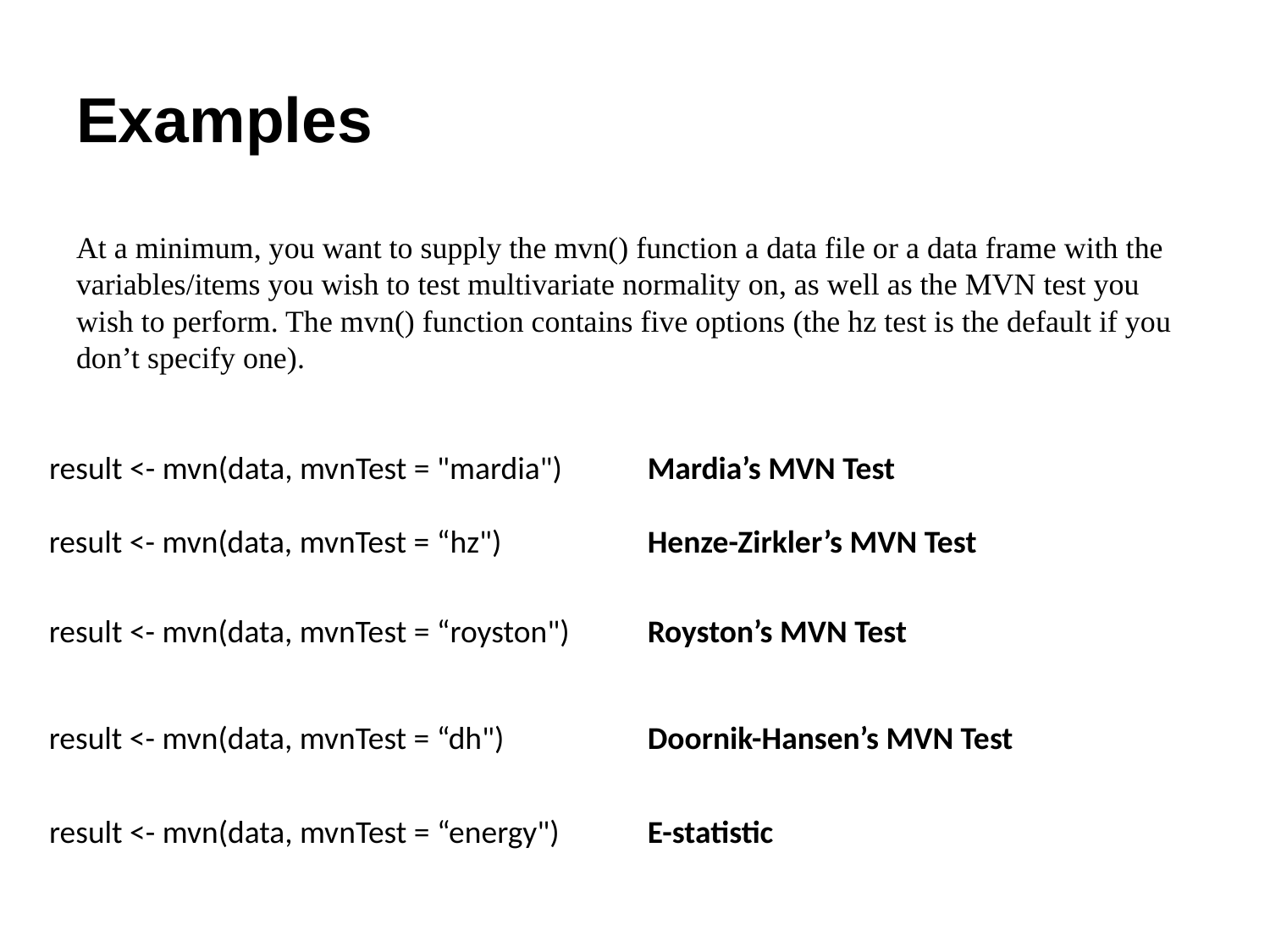

# Examples
At a minimum, you want to supply the mvn() function a data file or a data frame with the variables/items you wish to test multivariate normality on, as well as the MVN test you wish to perform. The mvn() function contains five options (the hz test is the default if you don’t specify one).
result <- mvn(data, mvnTest = "mardia")
Mardia’s MVN Test
result <- mvn(data, mvnTest = “hz")
Henze-Zirkler’s MVN Test
result <- mvn(data, mvnTest = “royston")
Royston’s MVN Test
result <- mvn(data, mvnTest = “dh")
Doornik-Hansen’s MVN Test
result <- mvn(data, mvnTest = “energy")
E-statistic